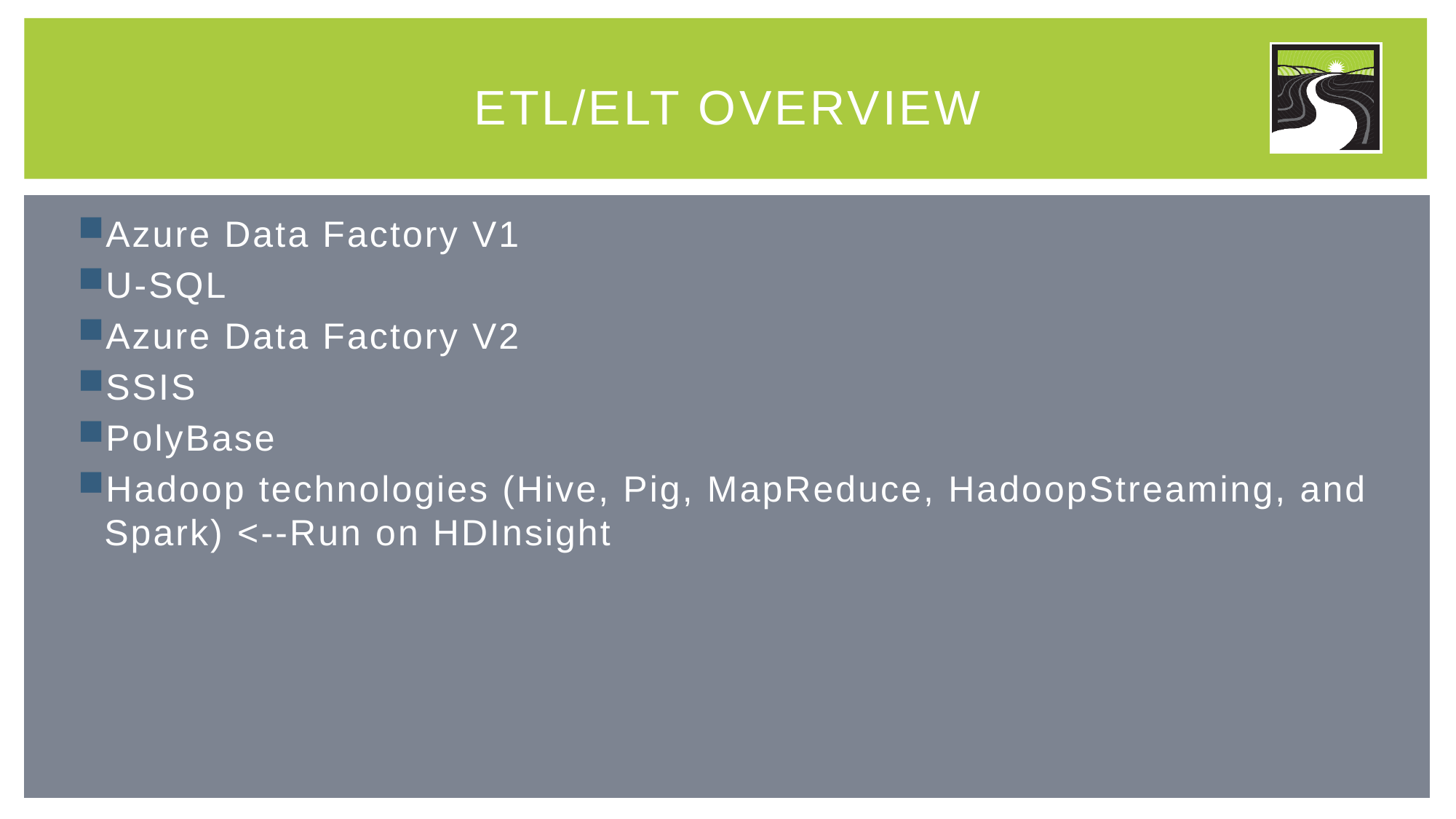

# ETL/ELT Overview
Azure Data Factory V1
U-SQL
Azure Data Factory V2
SSIS
PolyBase
Hadoop technologies (Hive, Pig, MapReduce, HadoopStreaming, and Spark) <--Run on HDInsight